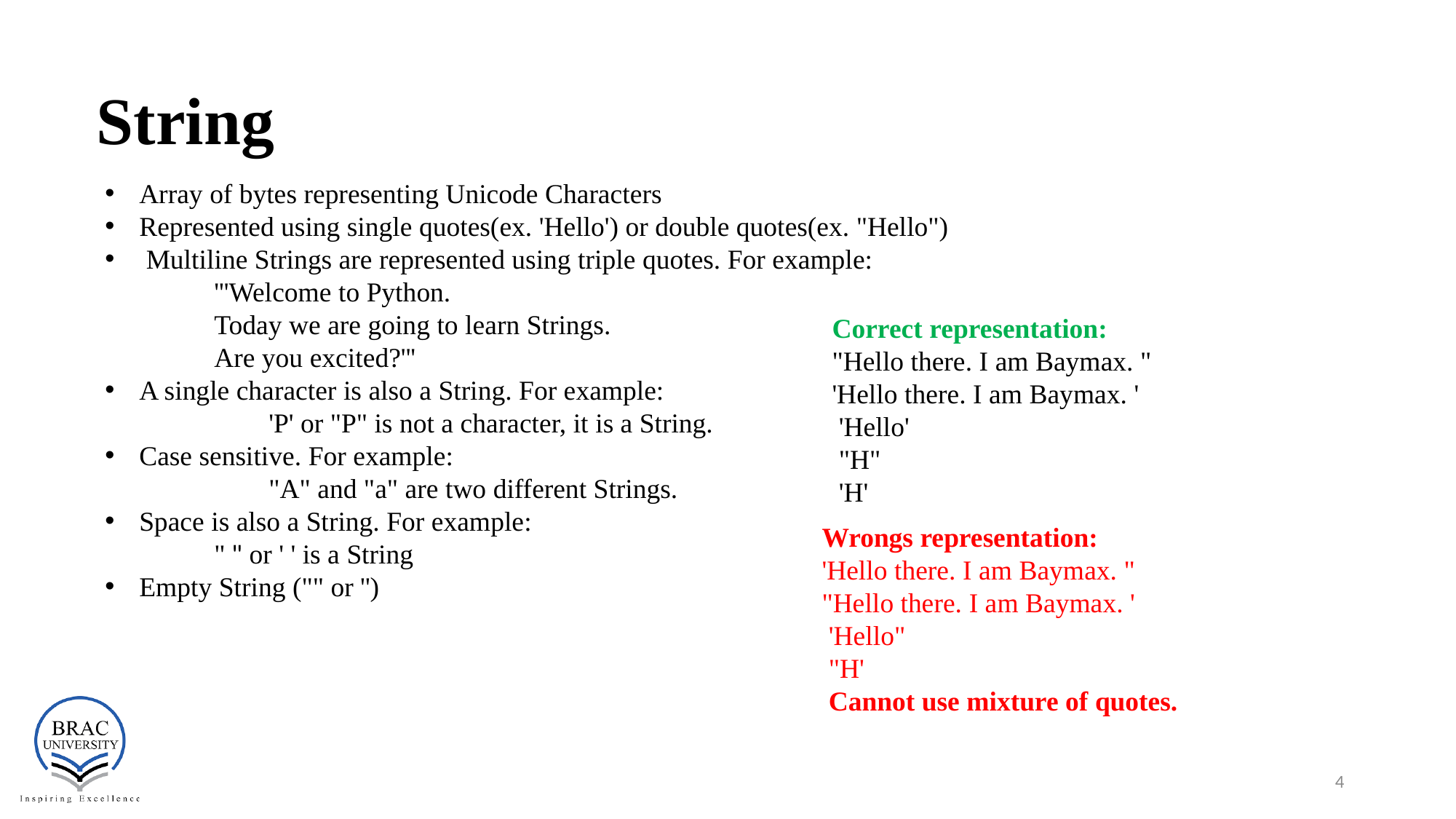

# String

Array of bytes representing Unicode Characters
Represented using single quotes(ex. 'Hello') or double quotes(ex. "Hello")
 Multiline Strings are represented using triple quotes. For example:
	'''Welcome to Python.
	Today we are going to learn Strings.
	Are you excited?'''
A single character is also a String. For example:
	'P' or "P" is not a character, it is a String.
Case sensitive. For example:
	"A" and "a" are two different Strings.
Space is also a String. For example:
	" " or ' ' is a String
Empty String ("" or '')

Correct representation:
"Hello there. I am Baymax. "
'Hello there. I am Baymax. '
 'Hello'
 "H"
 'H'
Wrongs representation:
'Hello there. I am Baymax. "
"Hello there. I am Baymax. '
 'Hello"
 "H'
 Cannot use mixture of quotes.
4